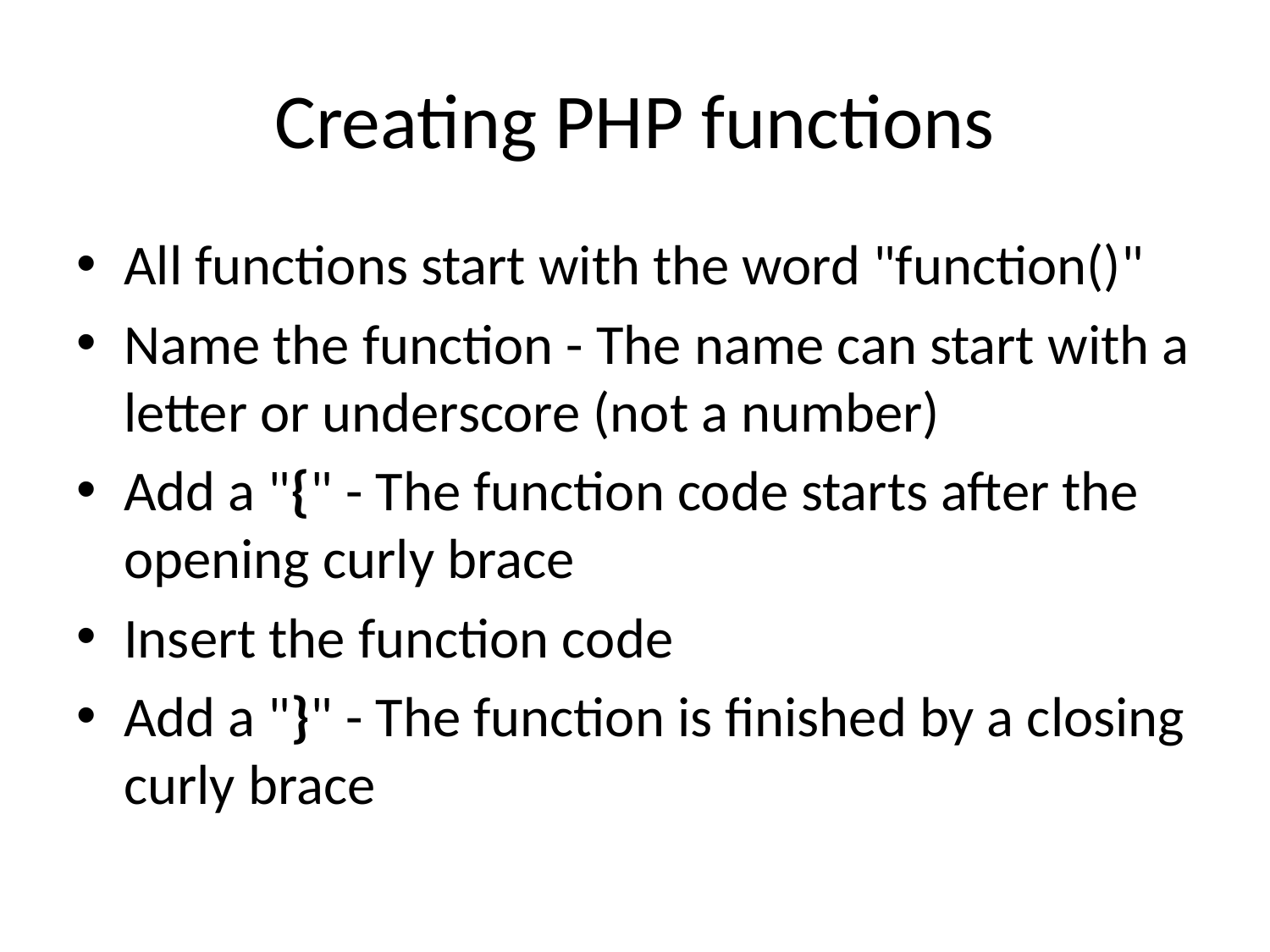

# Creating PHP functions
All functions start with the word "function()"
Name the function - The name can start with a letter or underscore (not a number)
Add a "{" - The function code starts after the opening curly brace
Insert the function code
Add a "}" - The function is finished by a closing curly brace